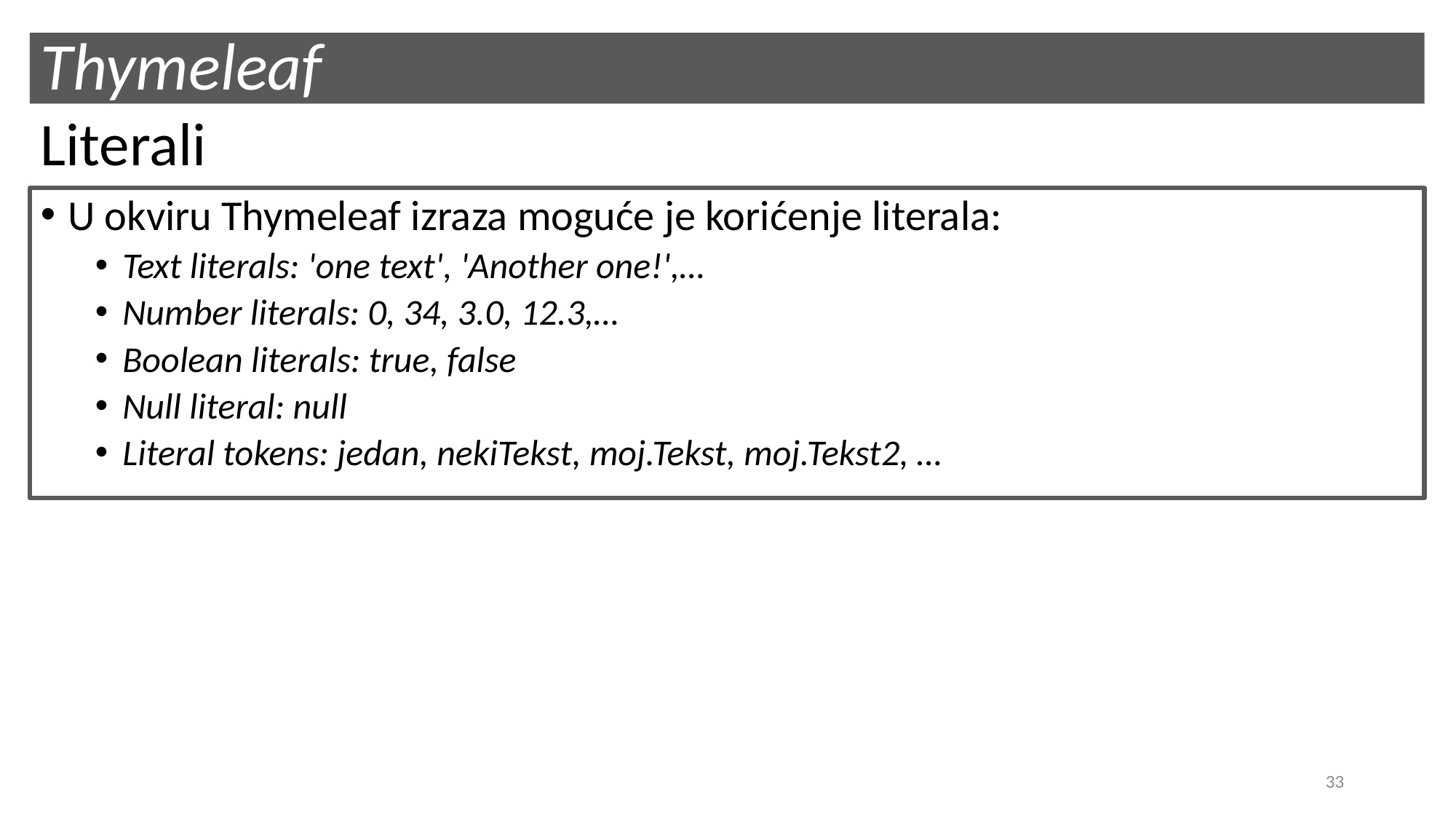

# Thymeleaf
Literali
U okviru Thymeleaf izraza moguće je korićenje literala:
Text literals: 'one text', 'Another one!',…
Number literals: 0, 34, 3.0, 12.3,…
Boolean literals: true, false
Null literal: null
Literal tokens: jedan, nekiTekst, moj.Tekst, moj.Tekst2, …
33